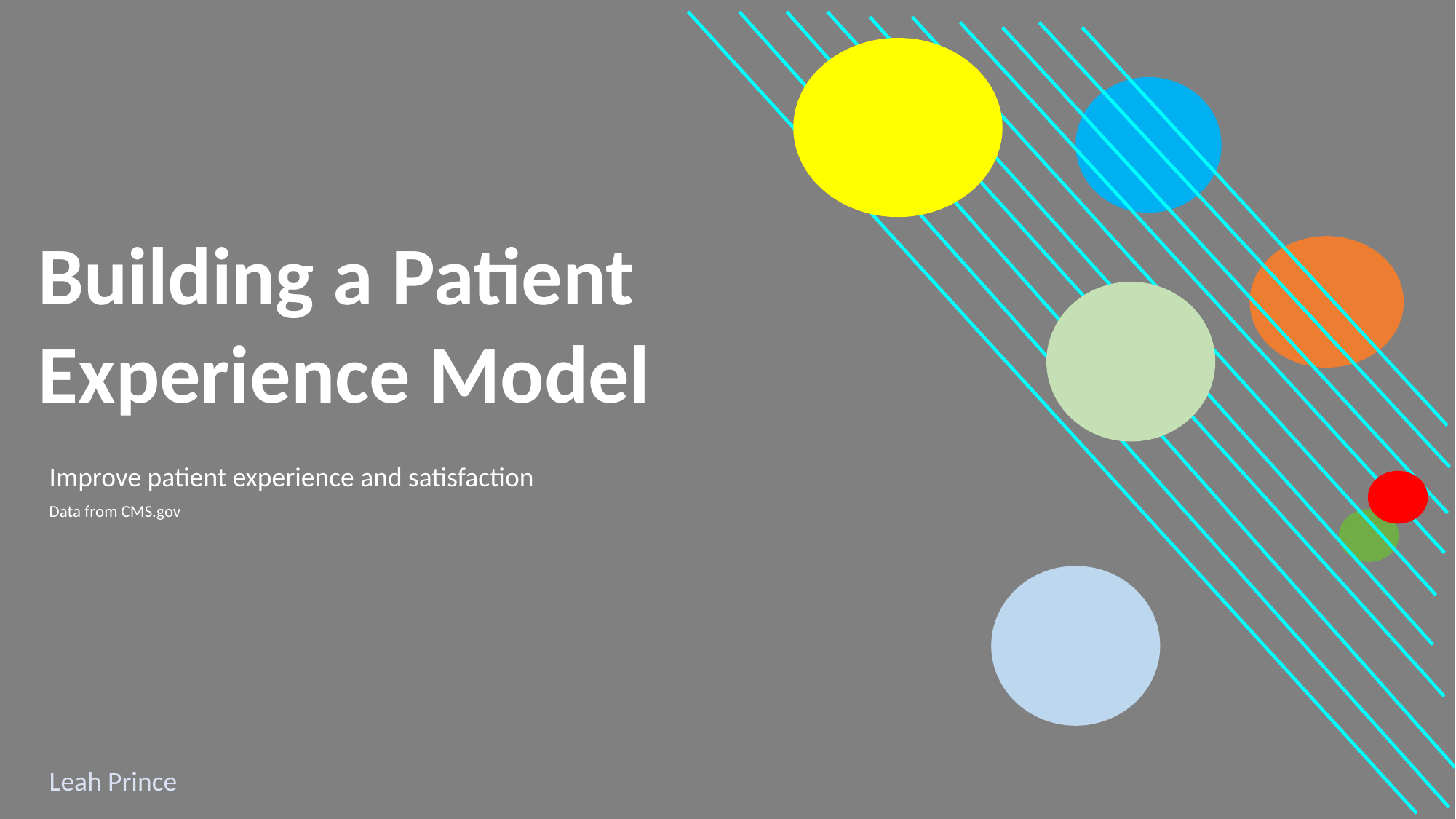

Building a Patient Experience Model

Improve patient experience and satisfaction

Data from CMS.gov

Leah Prince